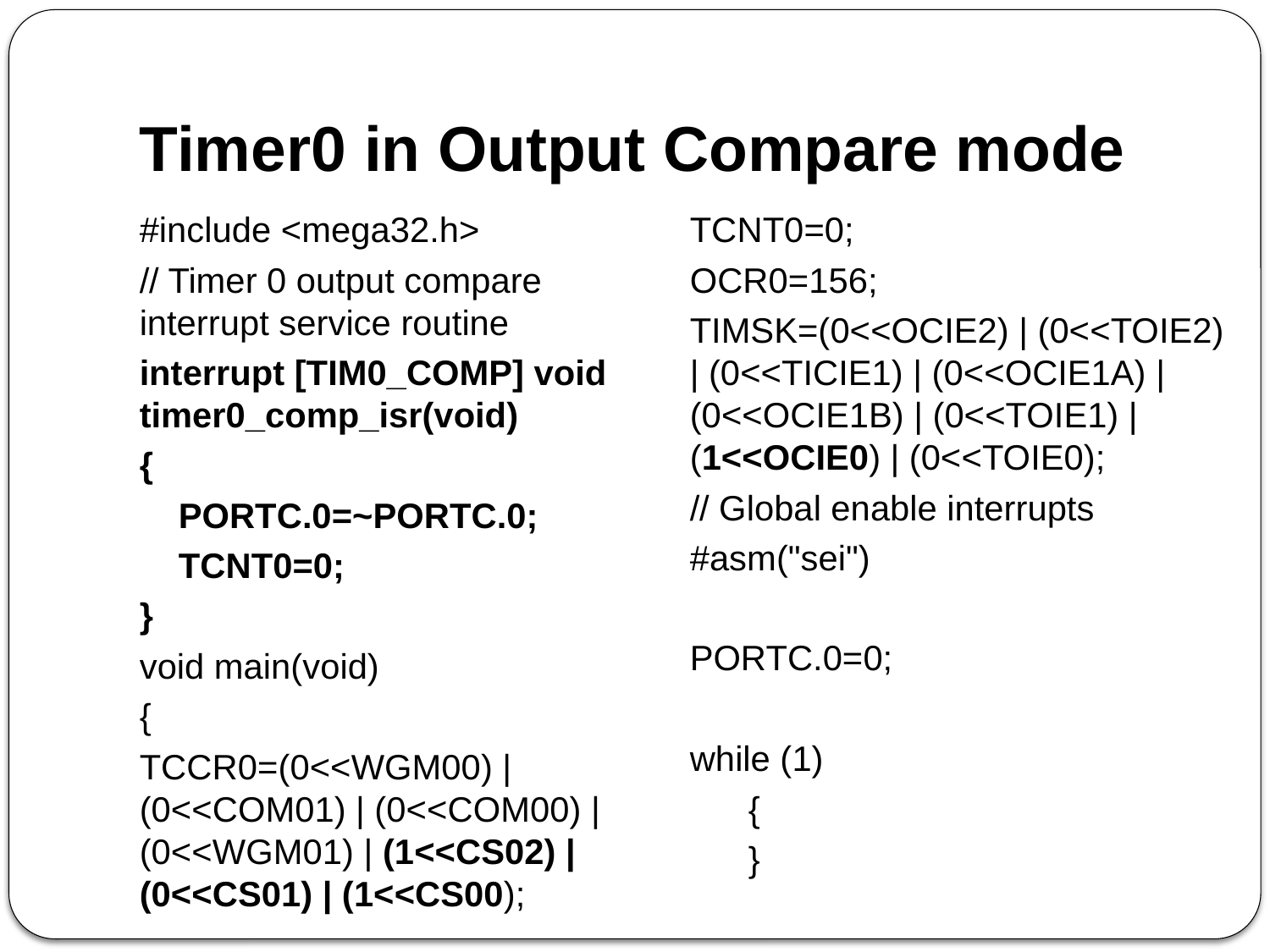

# Timer0 in Output Compare mode
#include <mega32.h>
// Timer 0 output compare interrupt service routine
interrupt [TIM0_COMP] void timer0_comp_isr(void)
{
    PORTC.0=~PORTC.0;
    TCNT0=0;
}
void main(void)
{
TCCR0=(0<<WGM00) | (0<<COM01) | (0<<COM00) | (0<<WGM01) | (1<<CS02) | (0<<CS01) | (1<<CS00);
TCNT0=0;
OCR0=156;
TIMSK=(0<<OCIE2) | (0<<TOIE2) | (0<<TICIE1) | (0<<OCIE1A) | (0<<OCIE1B) | (0<<TOIE1) | (1<<OCIE0) | (0<<TOIE0);
// Global enable interrupts
#asm("sei")

PORTC.0=0;

while (1)
      {
      }